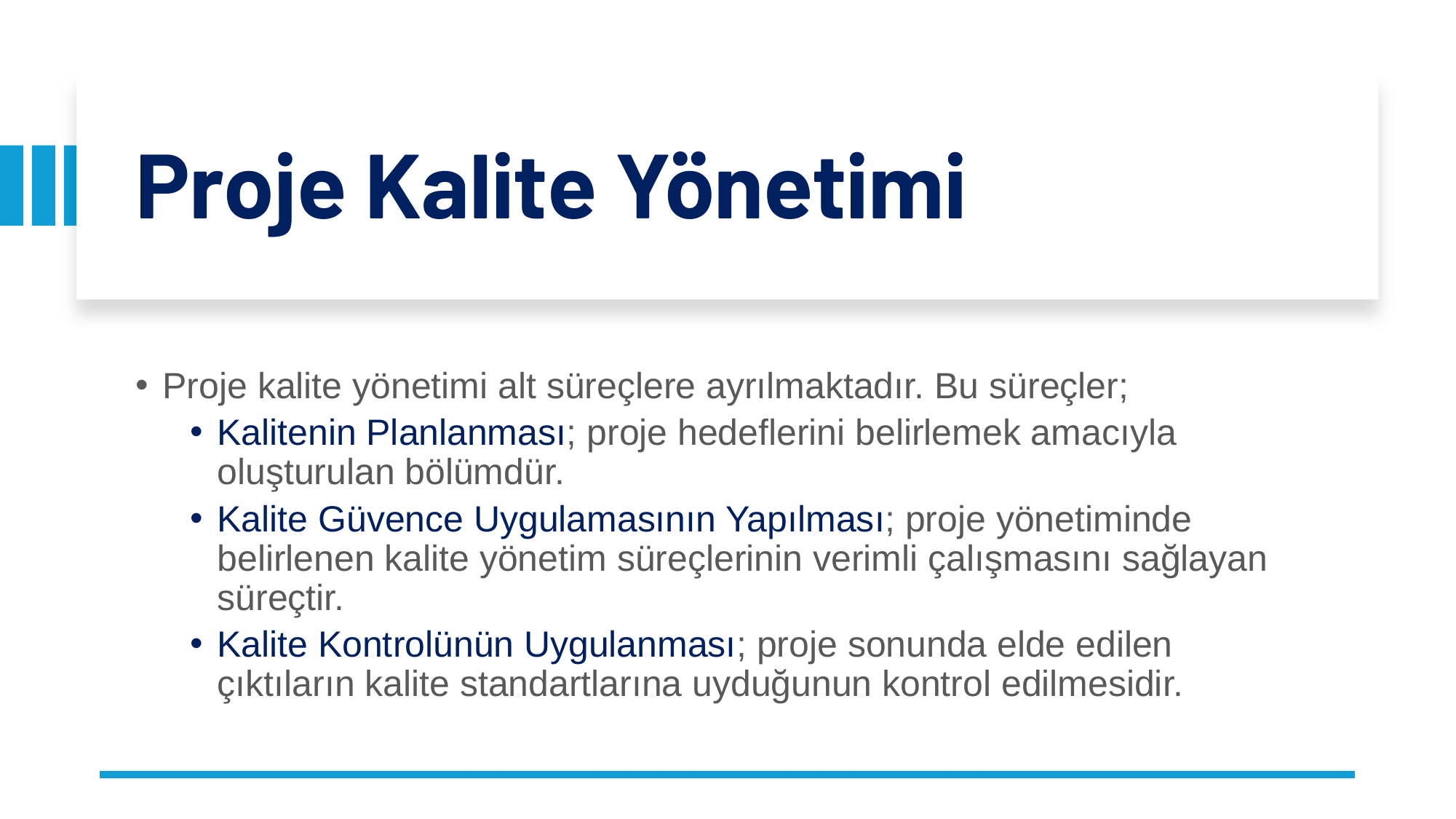

# Proje Kalite Yönetimi

Proje kalite yönetimi alt süreçlere ayrılmaktadır. Bu süreçler;
Kalitenin Planlanması; proje hedeflerini belirlemek amacıyla oluşturulan bölümdür.
Kalite Güvence Uygulamasının Yapılması; proje yönetiminde belirlenen kalite yönetim süreçlerinin verimli çalışmasını sağlayan süreçtir.
Kalite Kontrolünün Uygulanması; proje sonunda elde edilen çıktıların kalite standartlarına uyduğunun kontrol edilmesidir.